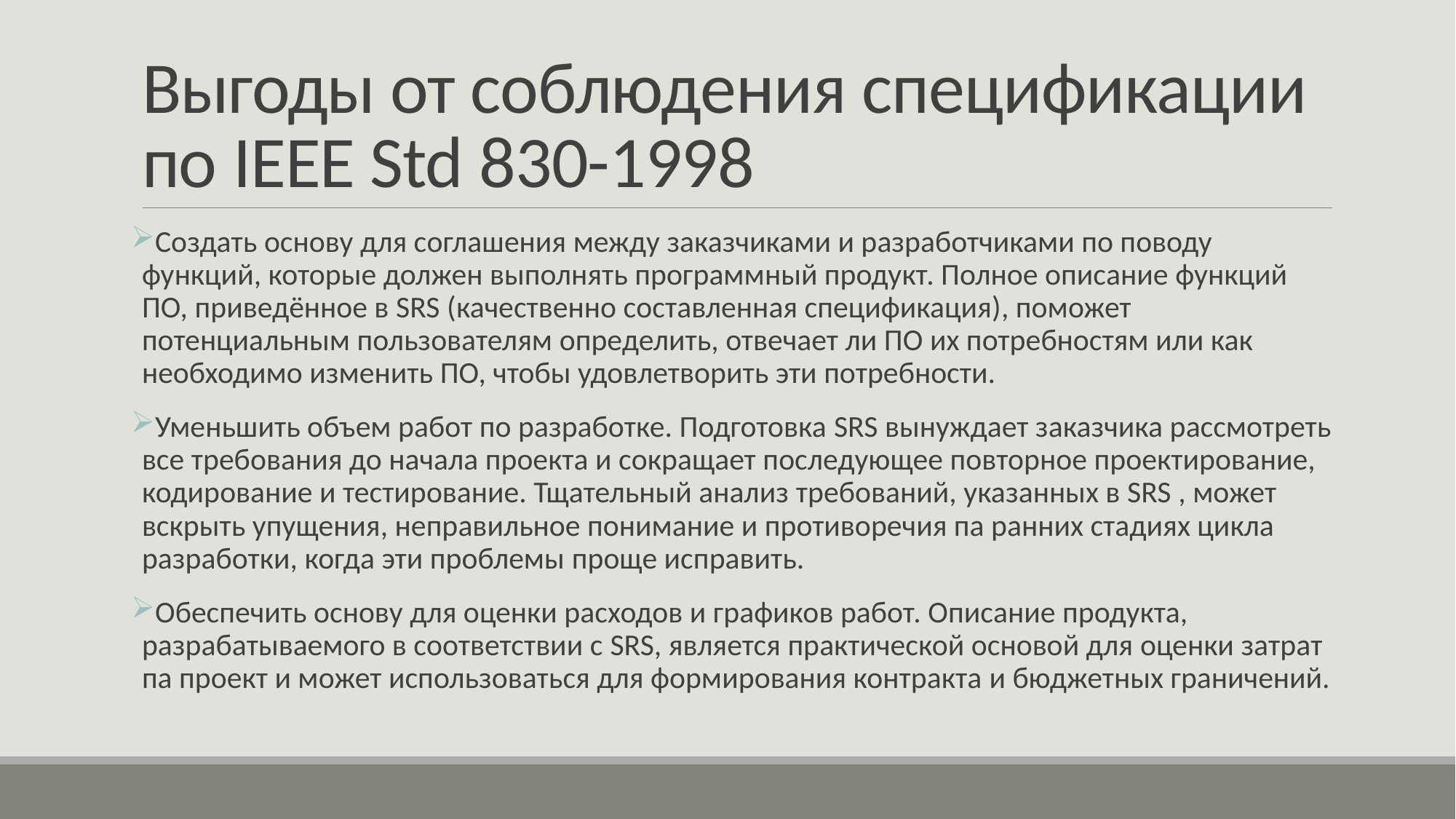

# Выгоды от соблюдения спецификации по IEEE Std 830-1998
Создать основу для соглашения между заказчиками и разработчиками по поводу функций, которые должен выполнять программный продукт. Полное описание функций ПО, приведённое в SRS (качественно составленная спецификация), поможет потенциальным пользователям определить, отвечает ли ПО их потребностям или как необходимо изменить ПО, чтобы удовлетворить эти потребности.
Уменьшить объем работ по разработке. Подготовка SRS вынуждает заказчика рассмотреть все требования до начала проекта и сокращает последующее повторное проектирование, кодирование и тестирование. Тщательный анализ требований, указанных в SRS , может вскрыть упущения, неправильное понимание и противоречия па ранних стадиях цикла разработки, когда эти проблемы проще исправить.
Обеспечить основу для оценки расходов и графиков работ. Описание продукта, разрабатываемого в соответствии с SRS, является практической основой для оценки затрат па проект и может использоваться для формирования контракта и бюджетных граничений.